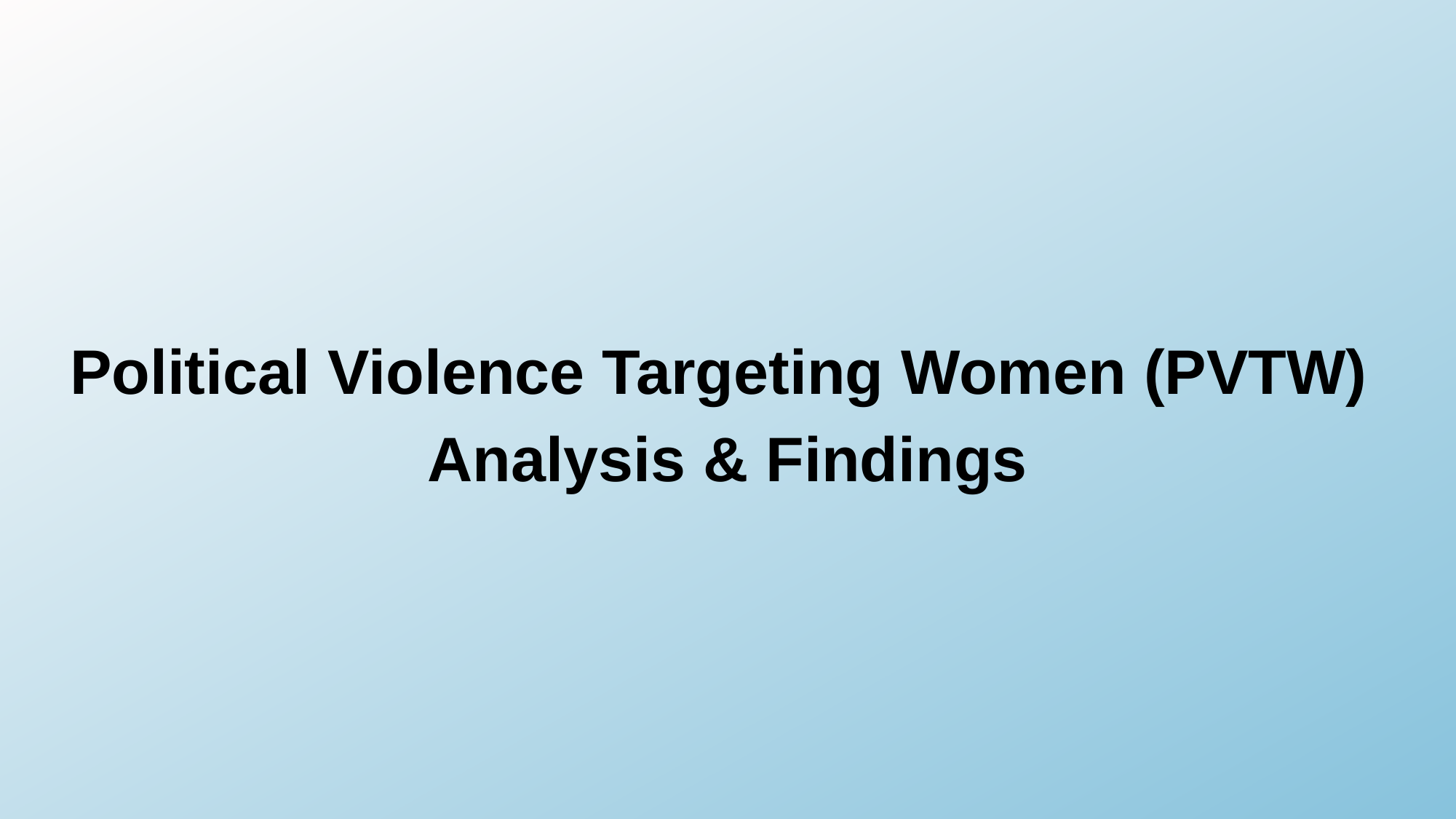

Political Violence Targeting Women (PVTW)
Analysis & Findings
26